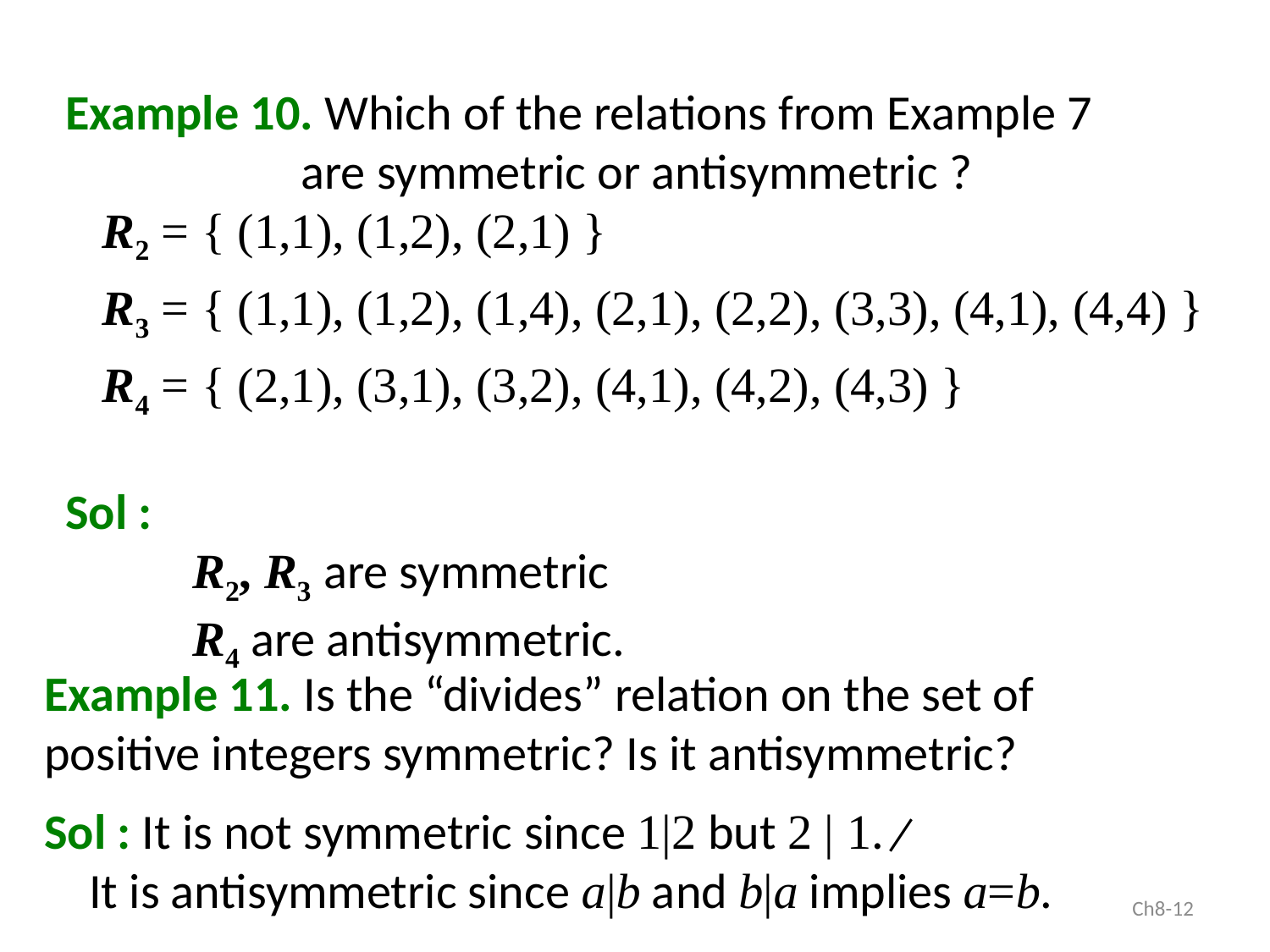

Example 10. Which of the relations from Example 7
                     are symmetric or antisymmetric ?
   R2 = { (1,1), (1,2), (2,1) }
   R3 = { (1,1), (1,2), (1,4), (2,1), (2,2), (3,3), (4,1), (4,4) }
   R4 = { (2,1), (3,1), (3,2), (4,1), (4,2), (4,3) }

Sol :
	R2, R3 are symmetric
	R4 are antisymmetric.
Example 11. Is the “divides” relation on the set of positive integers symmetric? Is it antisymmetric?
Sol : It is not symmetric since 1|2 but 2 | 1.
    It is antisymmetric since a|b and b|a implies a=b.
Ch8-12